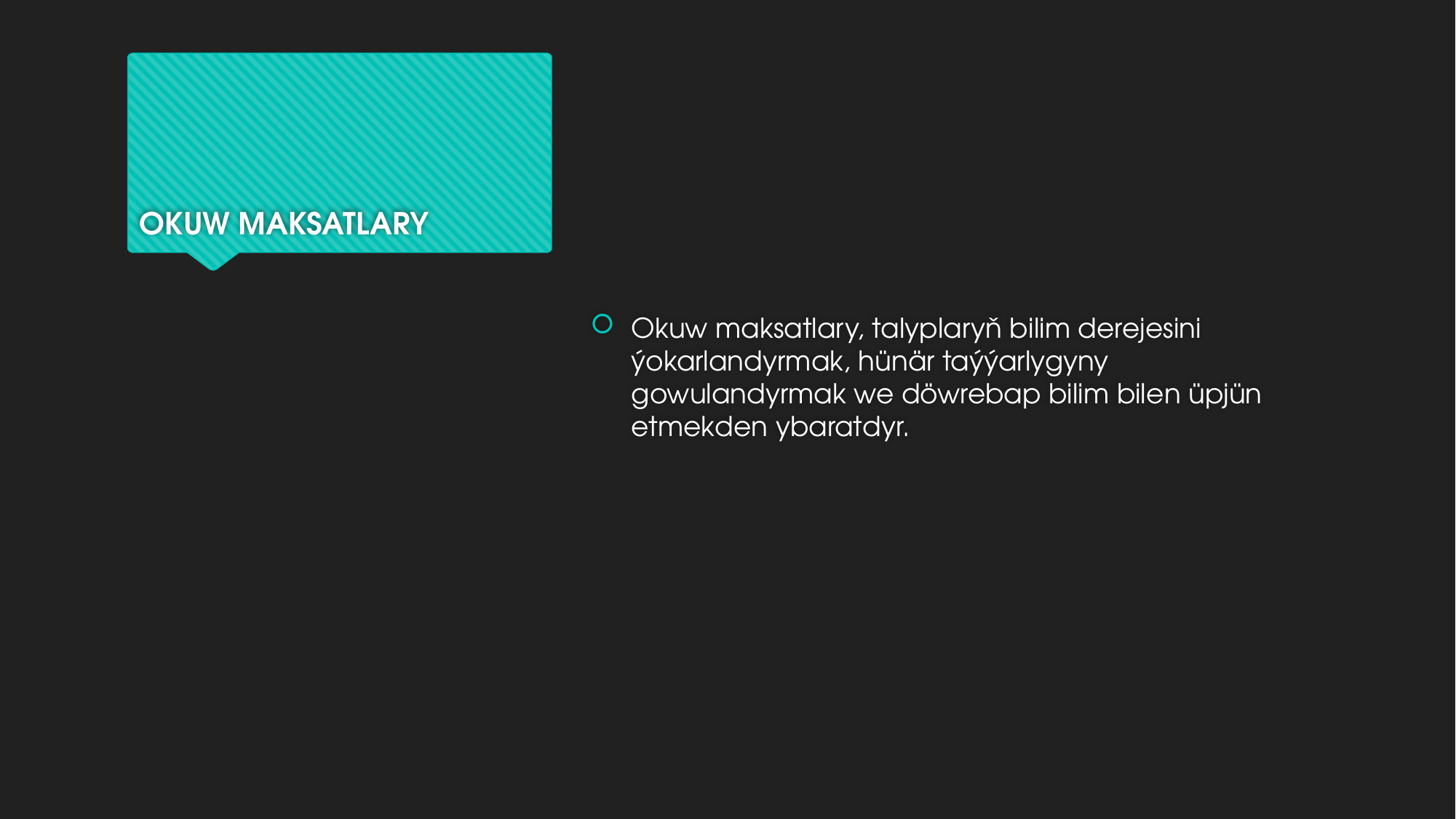

# OKUW MAKSATLARY
Okuw maksatlary, talyplaryň bilim derejesini ýokarlandyrmak, hünär taýýarlygyny gowulandyrmak we döwrebap bilim bilen üpjün etmekden ybaratdyr.